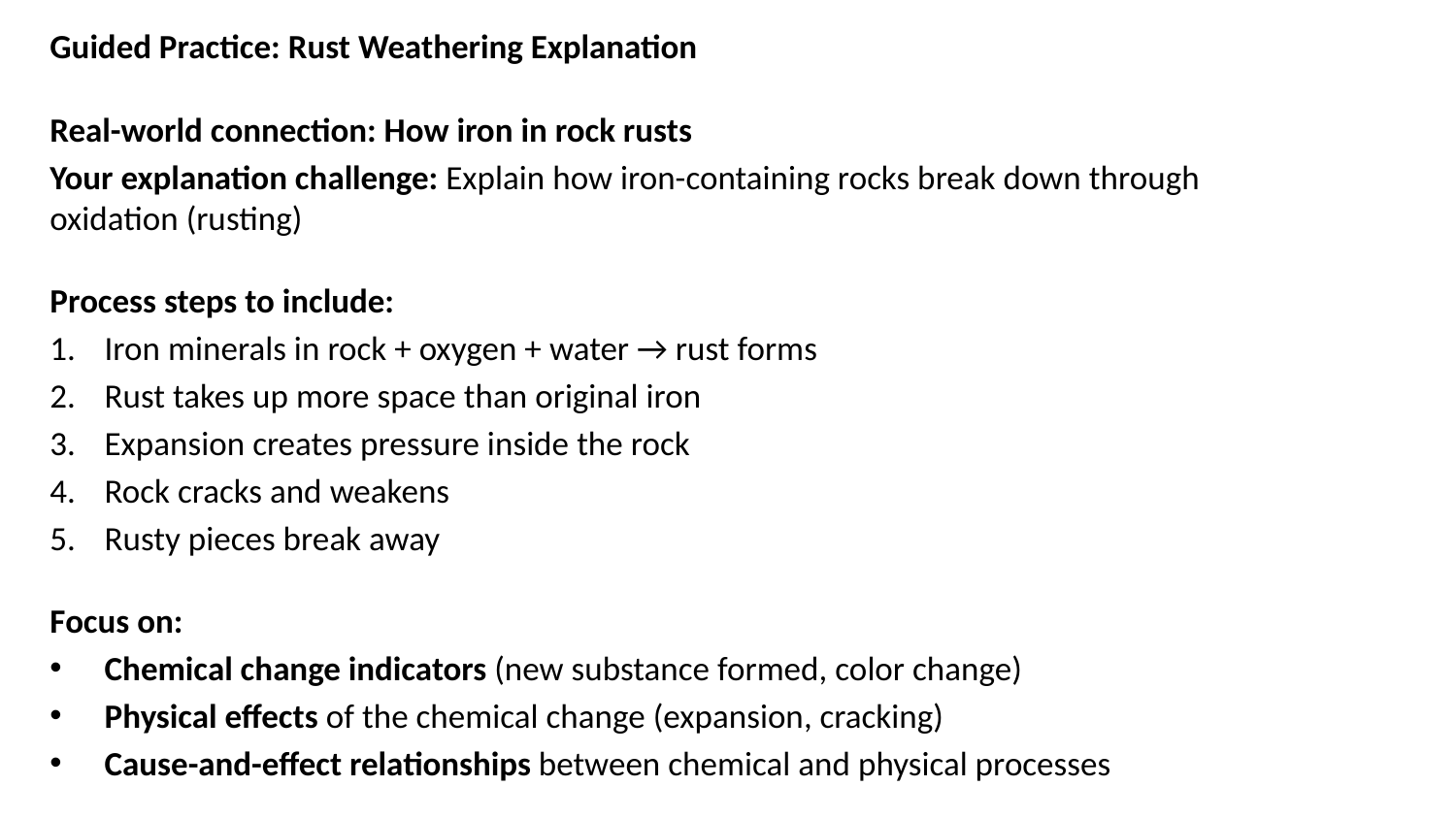

Guided Practice: Rust Weathering Explanation
Real-world connection: How iron in rock rusts
Your explanation challenge: Explain how iron-containing rocks break down through oxidation (rusting)
Process steps to include:
Iron minerals in rock + oxygen + water → rust forms
Rust takes up more space than original iron
Expansion creates pressure inside the rock
Rock cracks and weakens
Rusty pieces break away
Focus on:
Chemical change indicators (new substance formed, color change)
Physical effects of the chemical change (expansion, cracking)
Cause-and-effect relationships between chemical and physical processes